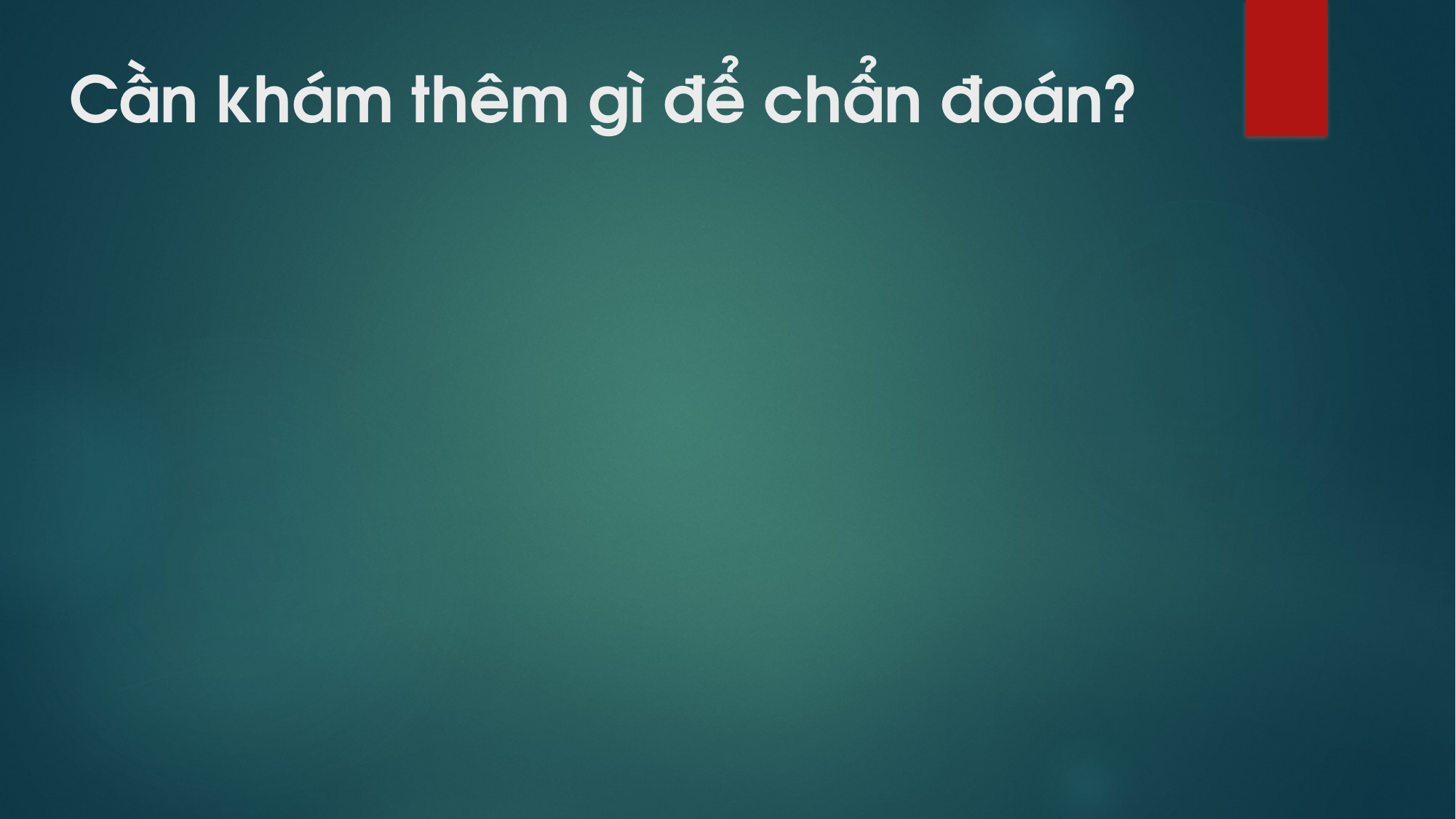

# Cần khám thêm gì để chẩn đoán?